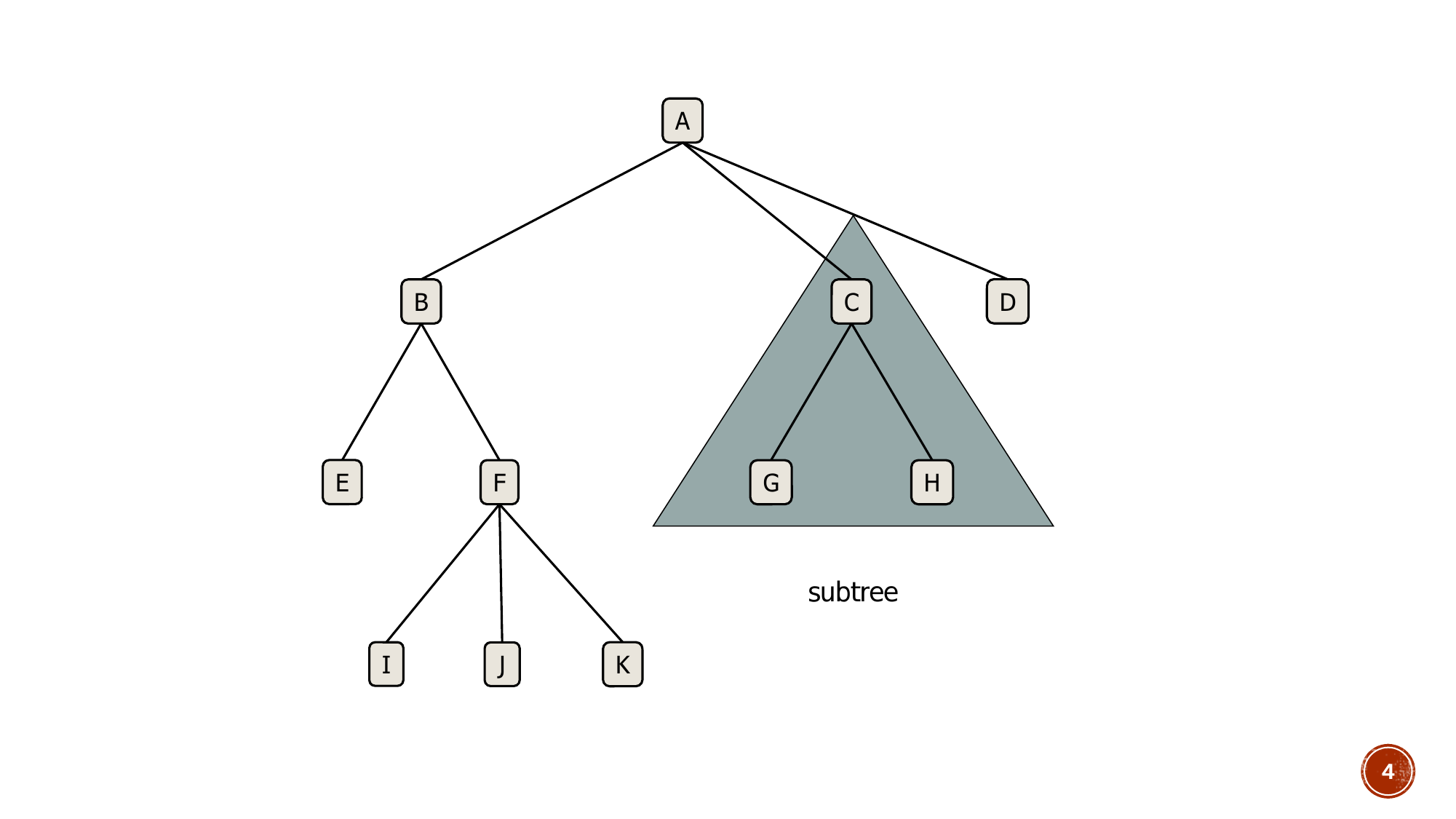

A
D
B
C
E
G
H
F
K
I
J
subtree
4